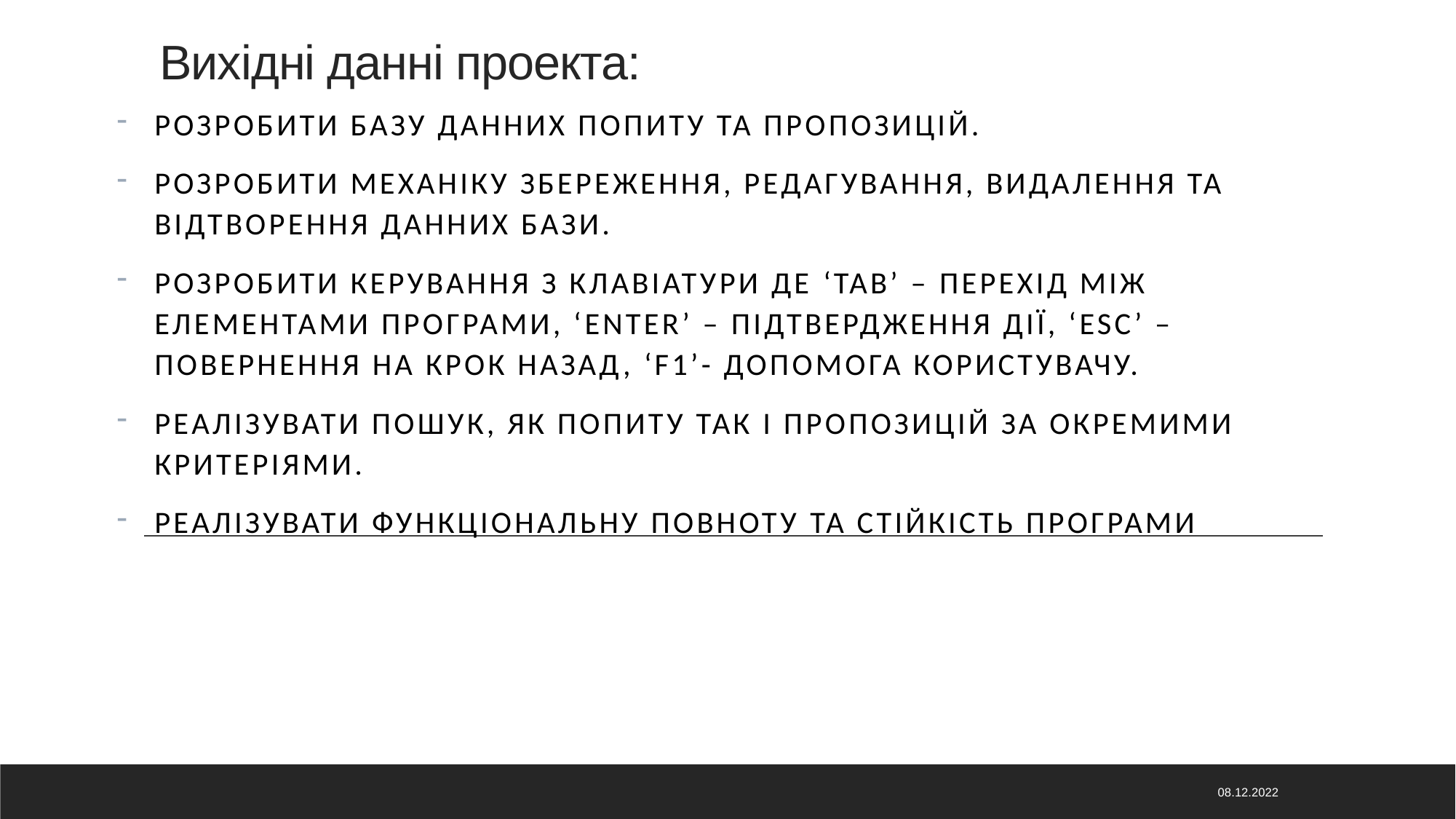

# Вихідні данні проекта:
Розробити базу данних попиту та пропозицій.
Розробити механіку збереження, редагування, видалення та відтворення данних бази.
Розробити керування з клавіатури де ‘tab’ – перехід між елементами програми, ‘enter’ – Підтвердження дії, ‘esc’ – повернення на крок назад, ‘f1’- допомога користувачу.
Реалізувати пошук, як попиту так і пропозицій за окремими критеріями.
Реалізувати Функціональну повноту та стійкість програми

08.12.2022